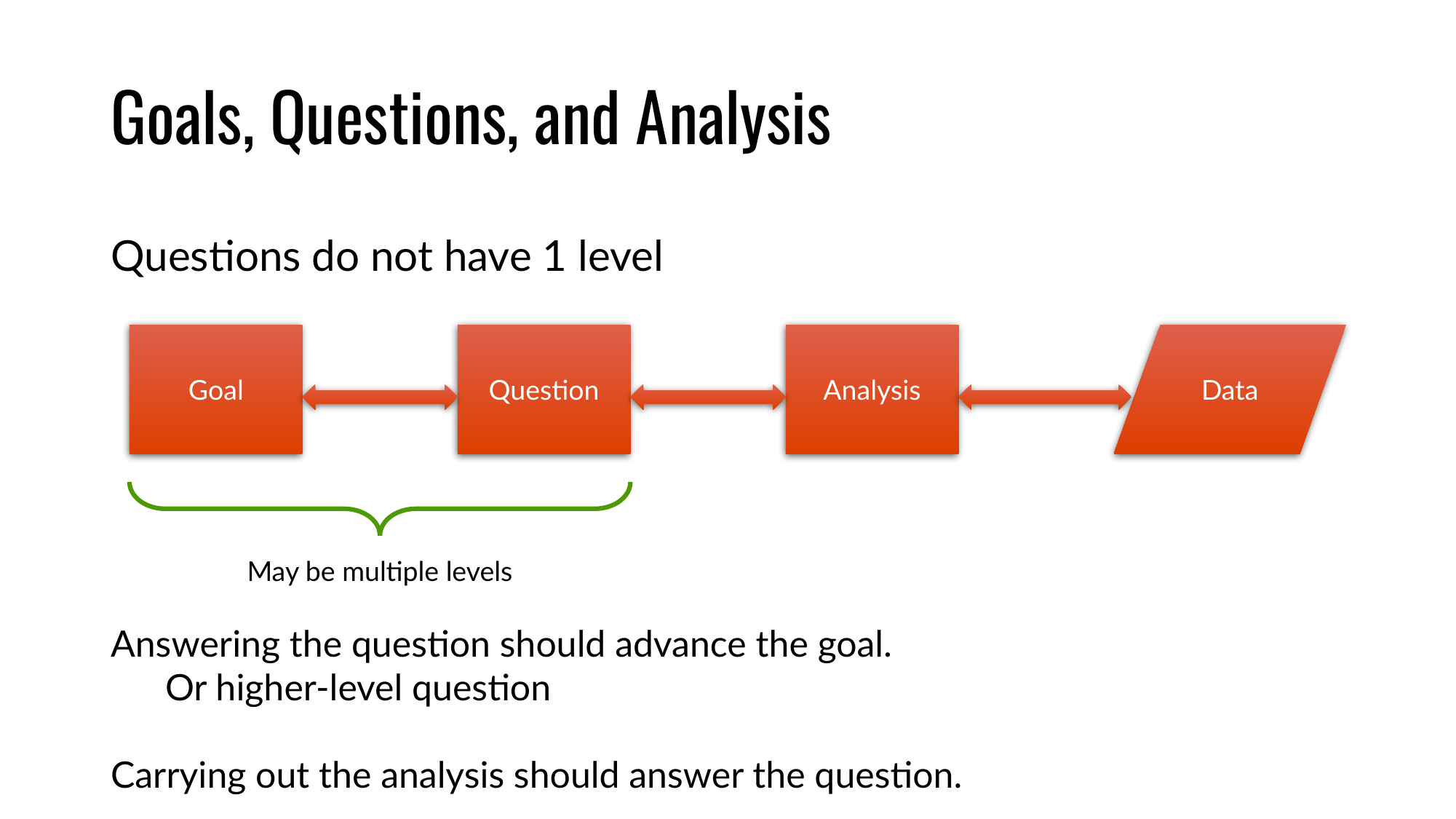

# Goals, Questions, and Analysis
Questions do not have 1 level

Goal
Question
Analysis
Data

May be multiple levels
Answering the question should advance the goal.
Or higher-level question

Carrying out the analysis should answer the question.